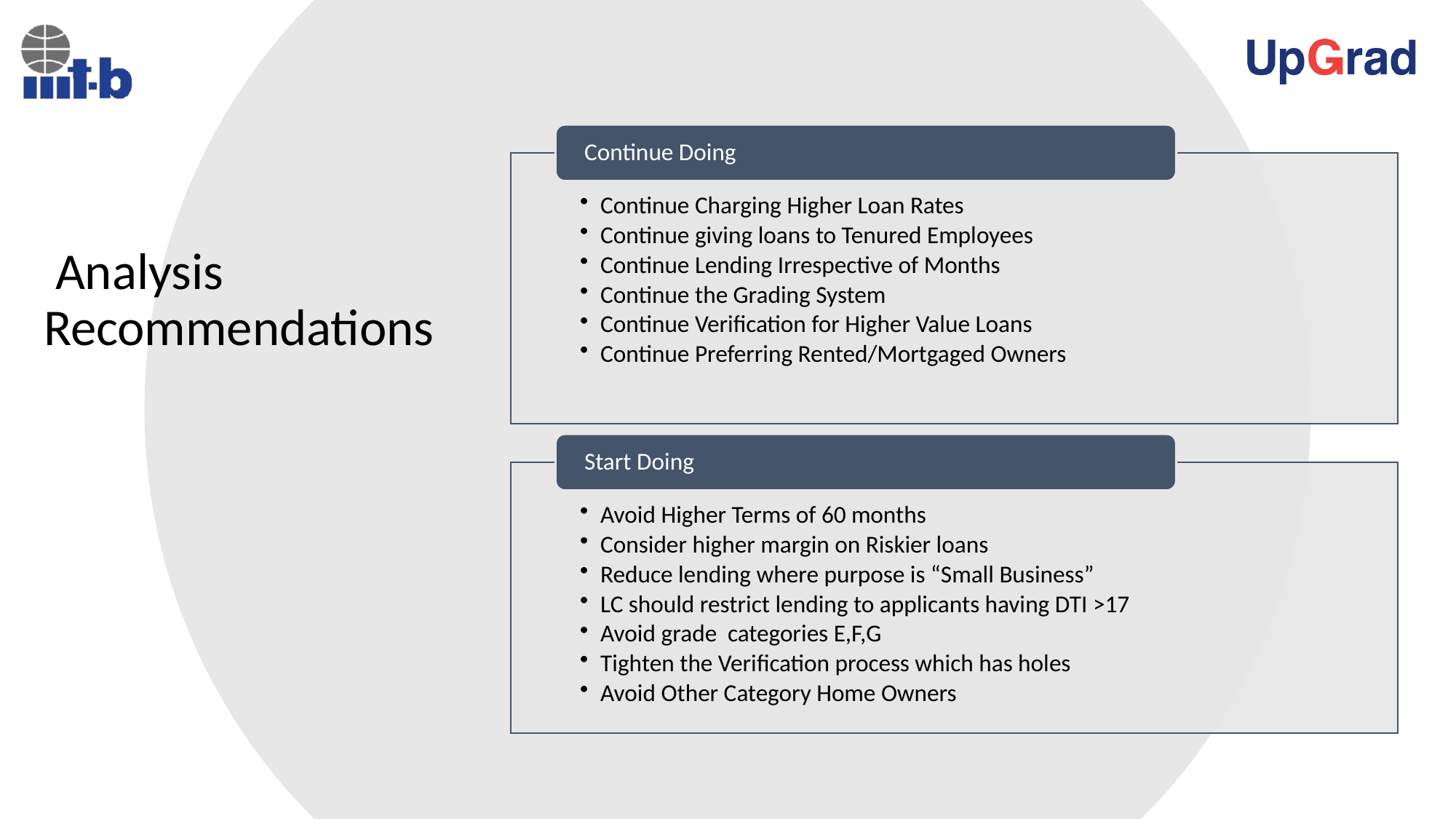

# Analysis Recommendations
Continue Charging Higher Loan Rates
Continue giving loans to Tenured Employees
Continue Lending Irrespective of Months
Continue the Grading System
Continue Verification for Higher Value Loans
Continue Preferring Rented/Mortgaged Owners

Continue Doing
Avoid Higher Terms of 60 months
Consider higher margin on Riskier loans
Reduce lending where purpose is “Small Business”
LC should restrict lending to applicants having DTI >17
Avoid grade  categories E,F,G
Tighten the Verification process which has holes
Avoid Other Category Home Owners
Start Doing